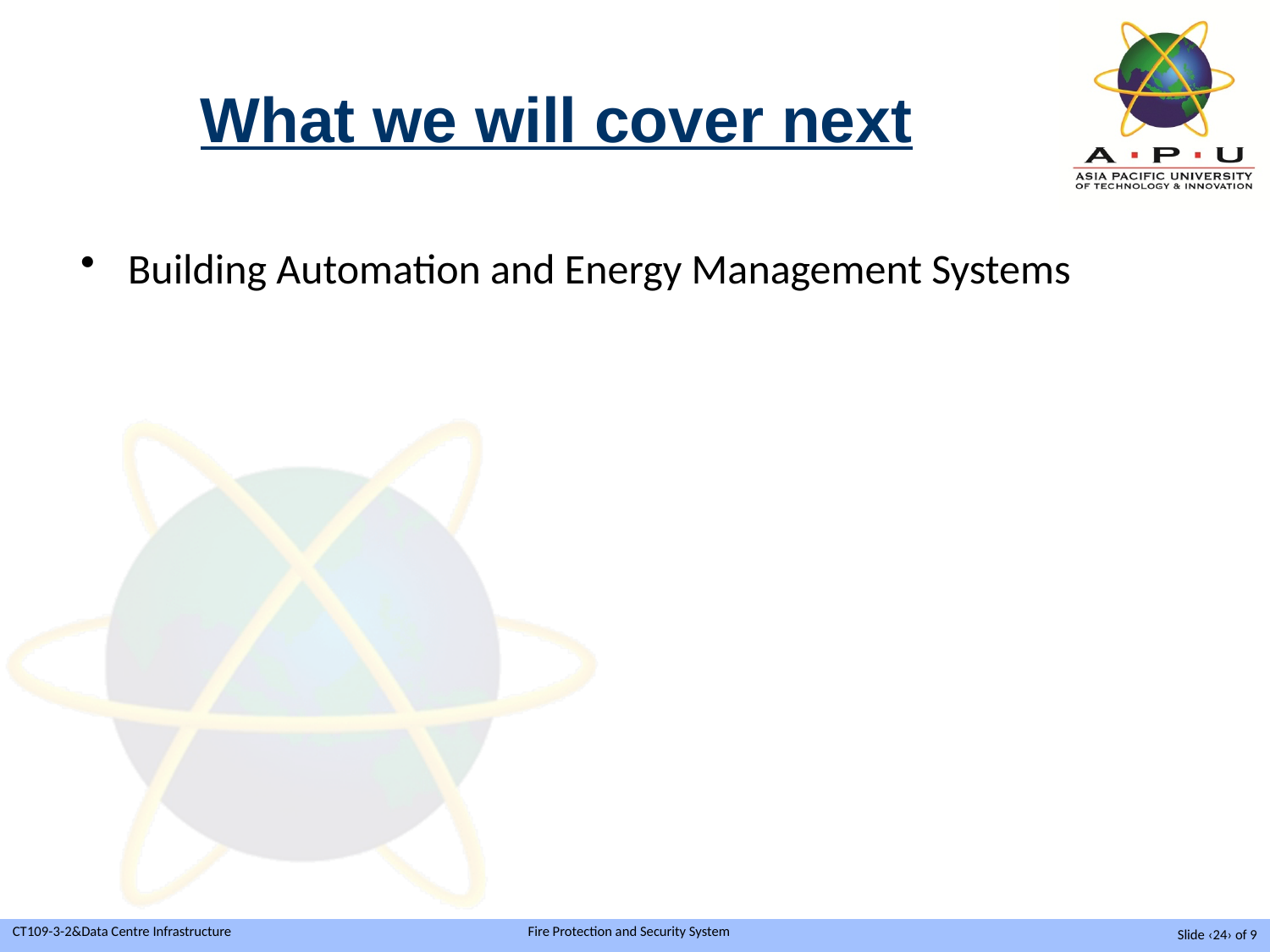

# What we will cover next
Building Automation and Energy Management Systems
Slide ‹24› of 9